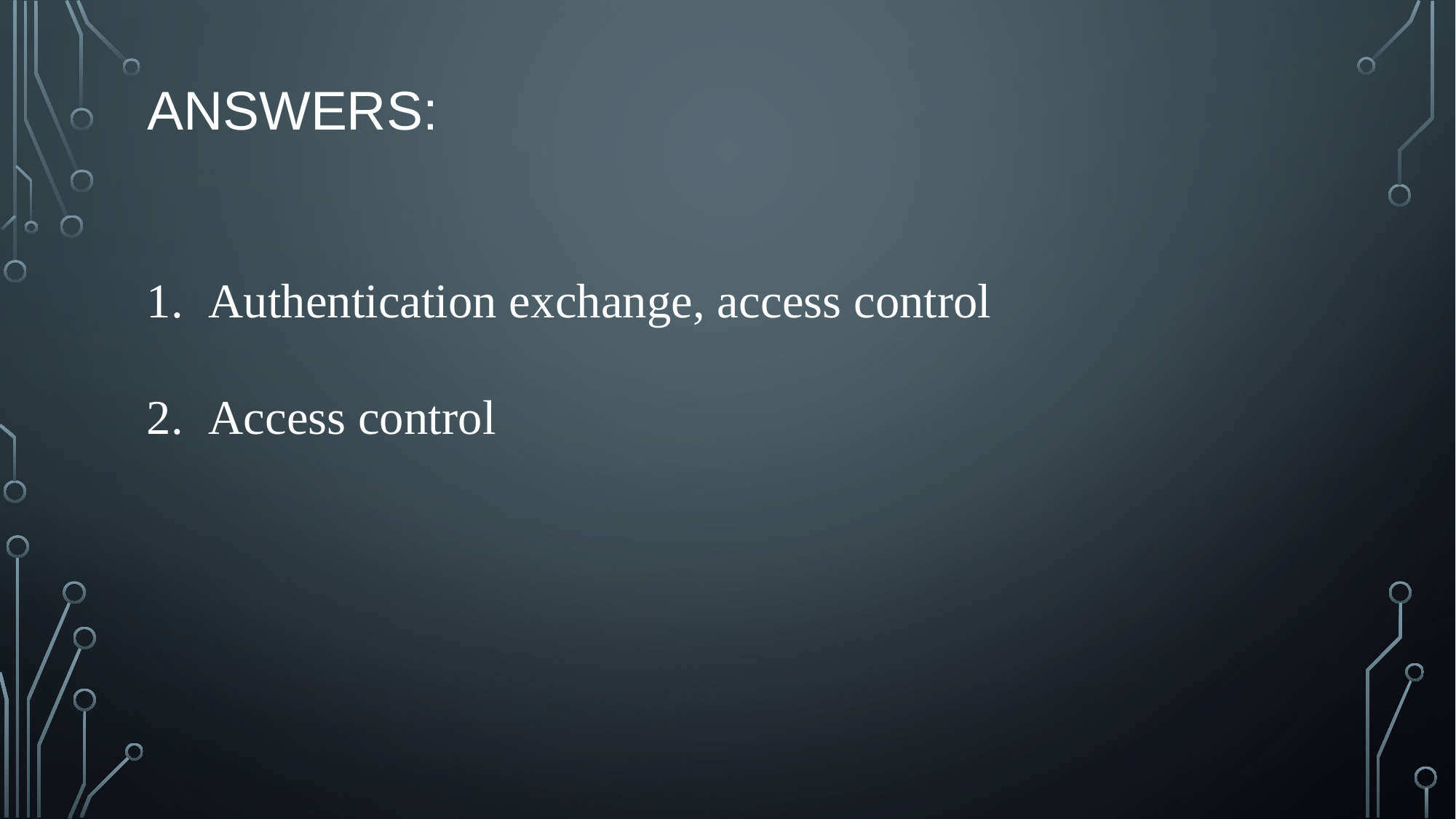

# Answers:
Authentication exchange, access control

Access control